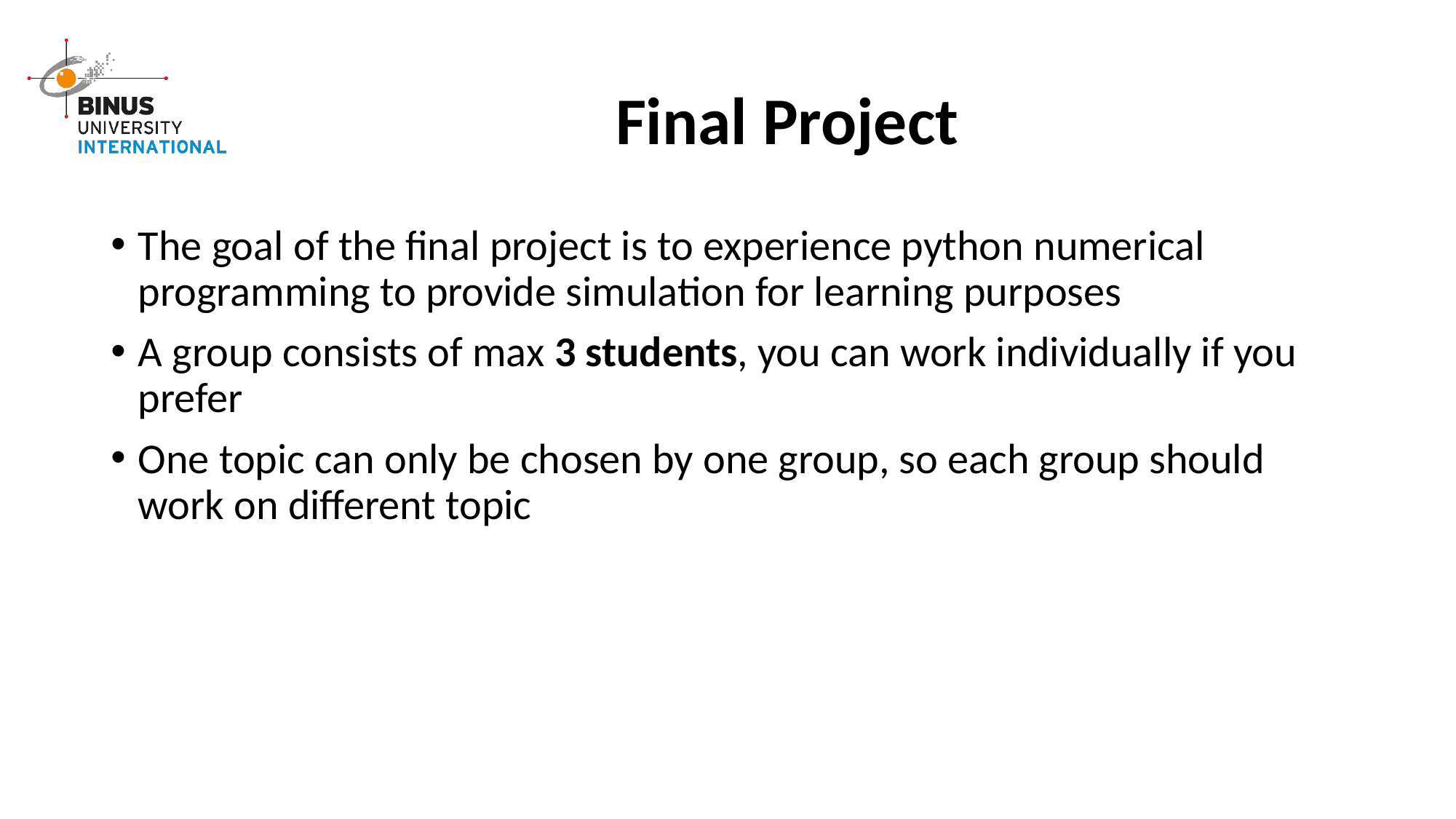

# Final Project
The goal of the final project is to experience python numerical programming to provide simulation for learning purposes
A group consists of max 3 students, you can work individually if you prefer
One topic can only be chosen by one group, so each group should work on different topic